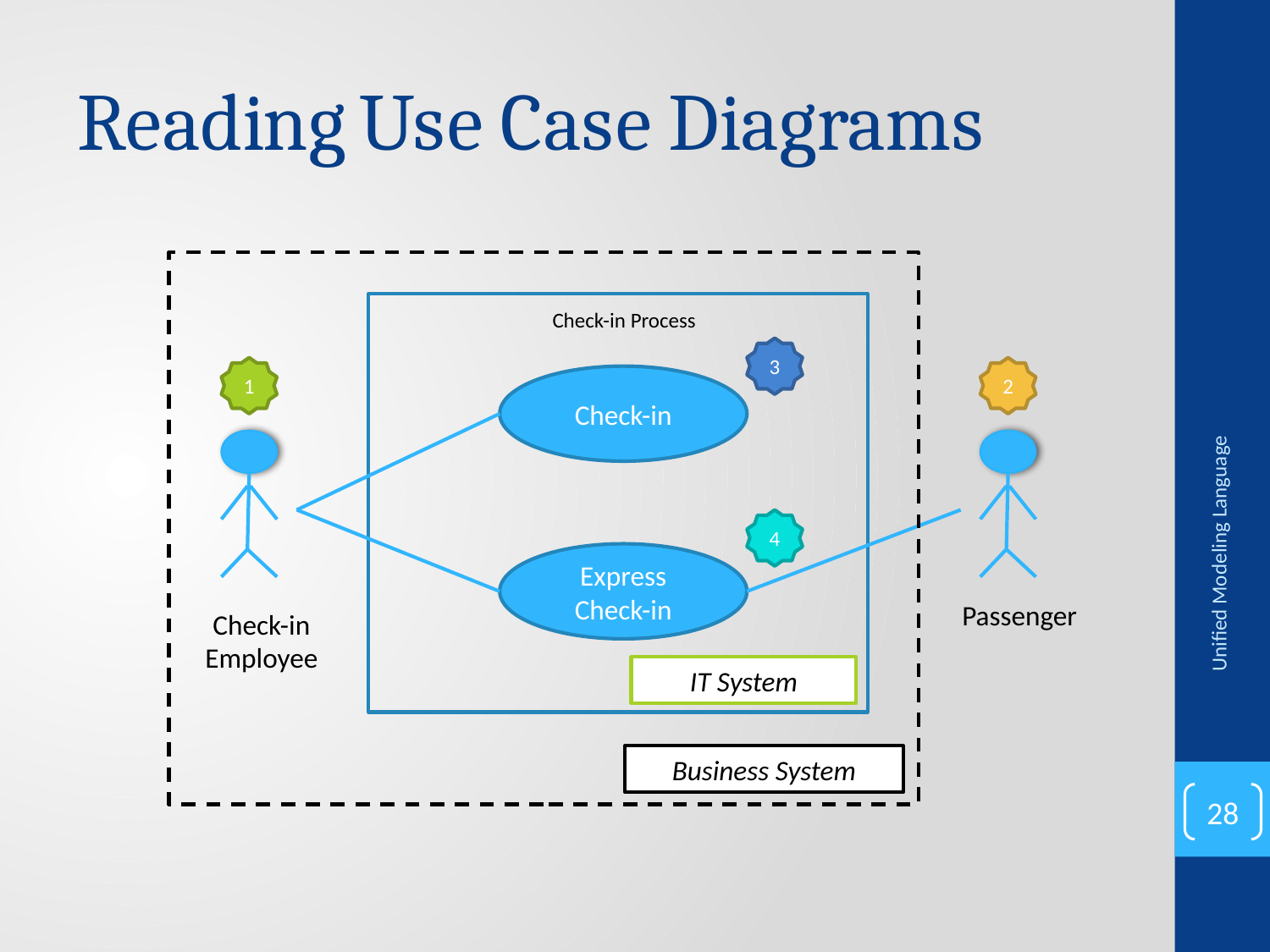

# Reading Use Case Diagrams

Check-in Process
3
1
2
Check-in

4
Express Check-in
Passenger
Check-in Employee
IT System
Business System
Unified Modeling Language
28